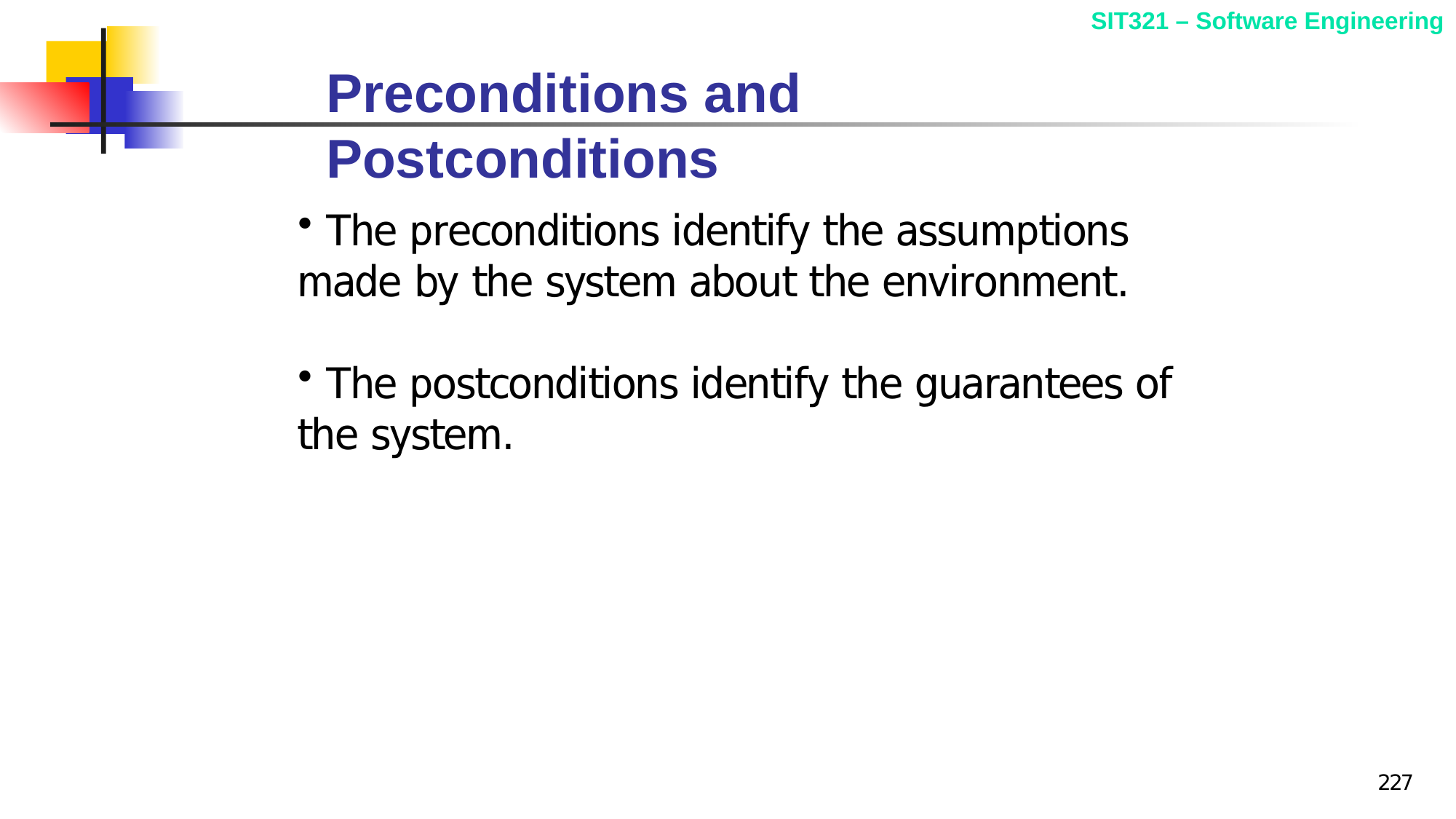

# Preconditions and Postconditions
 The preconditions identify the assumptions made by the system about the environment.

 The postconditions identify the guarantees of the system.

227